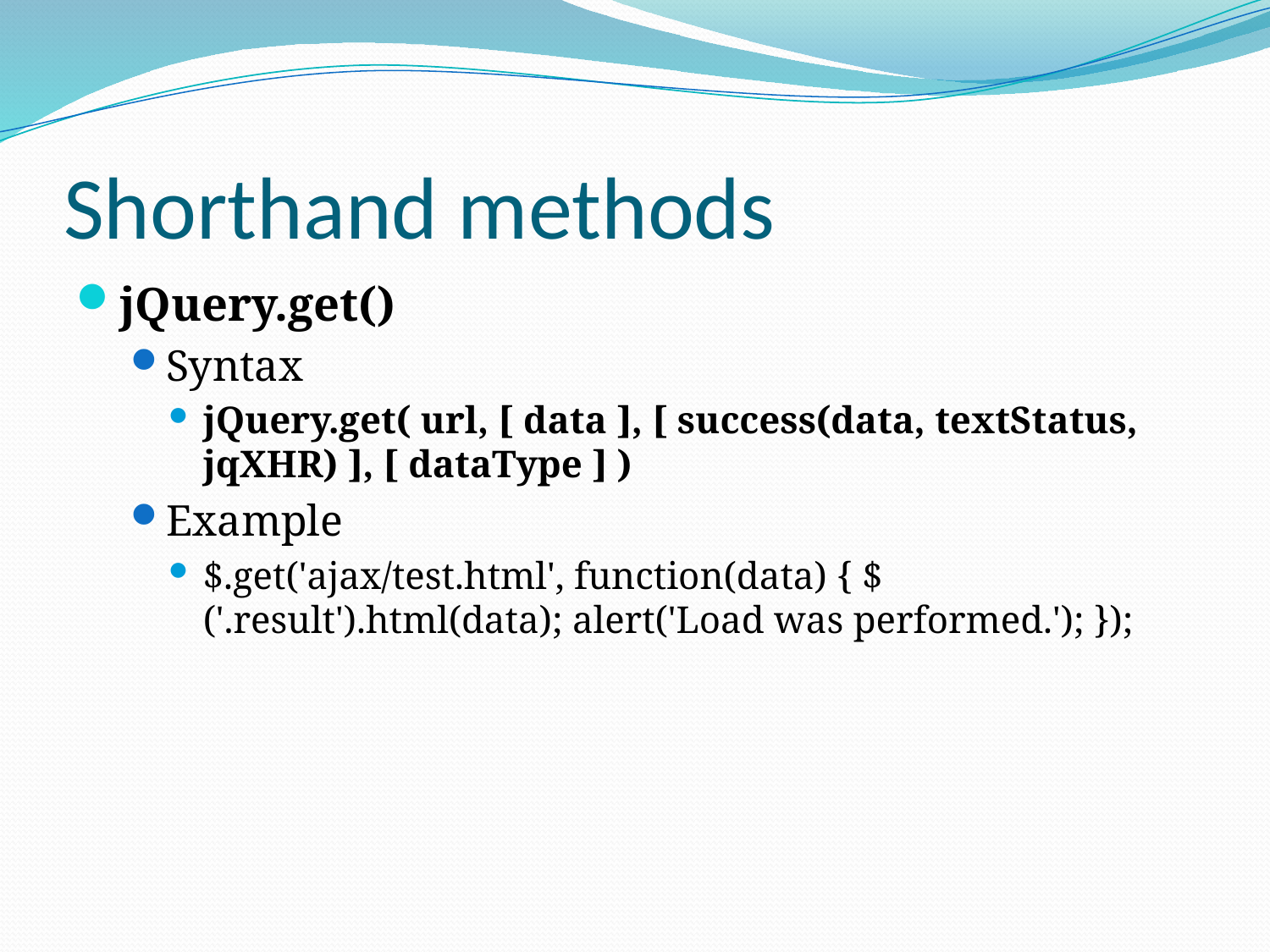

# Shorthand methods
jQuery.get()
Syntax
jQuery.get( url, [ data ], [ success(data, textStatus, jqXHR) ], [ dataType ] )
Example
$.get('ajax/test.html', function(data) { $('.result').html(data); alert('Load was performed.'); });